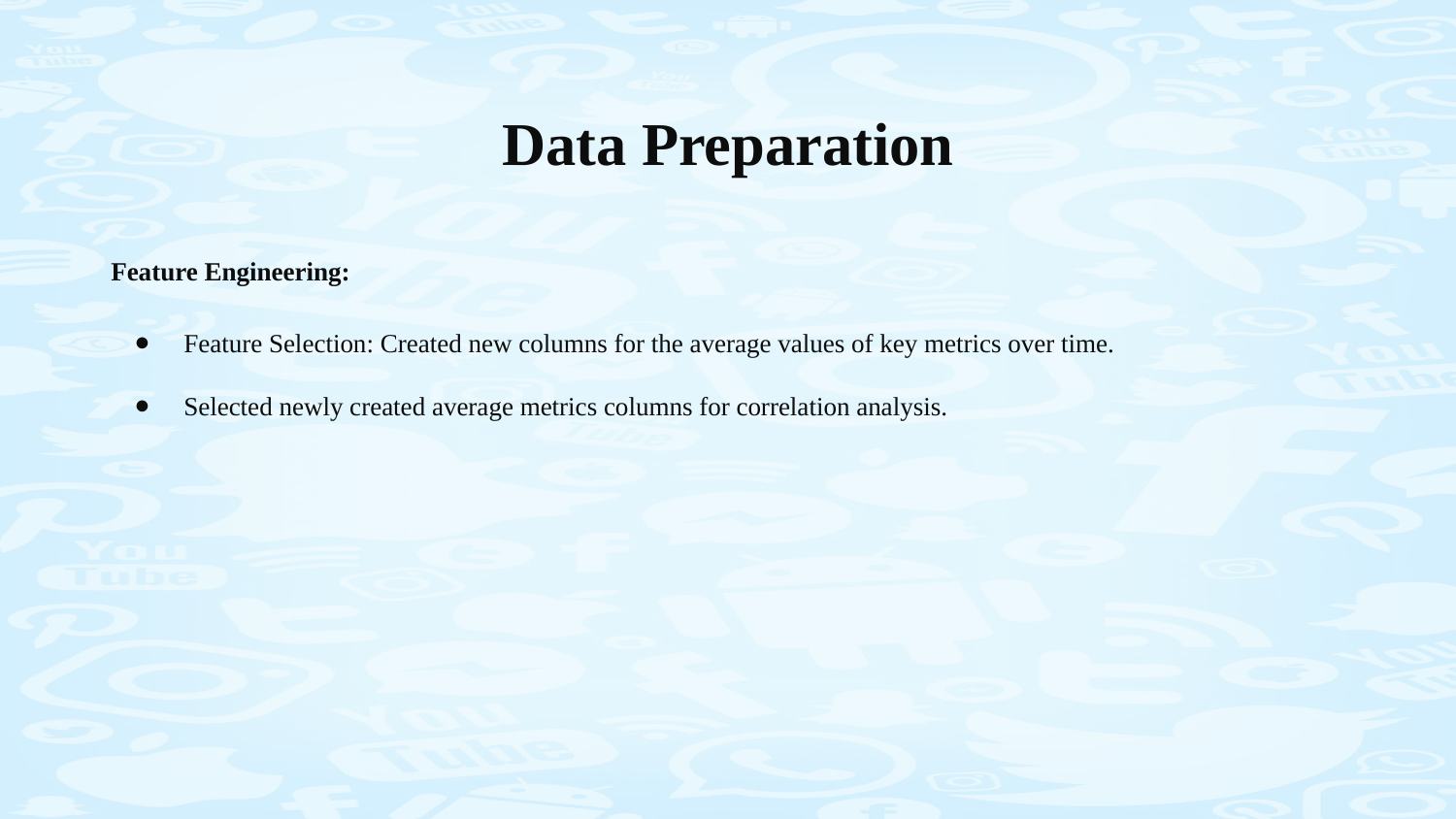

# Data Preparation
Feature Engineering:
Feature Selection: Created new columns for the average values of key metrics over time.
Selected newly created average metrics columns for correlation analysis.